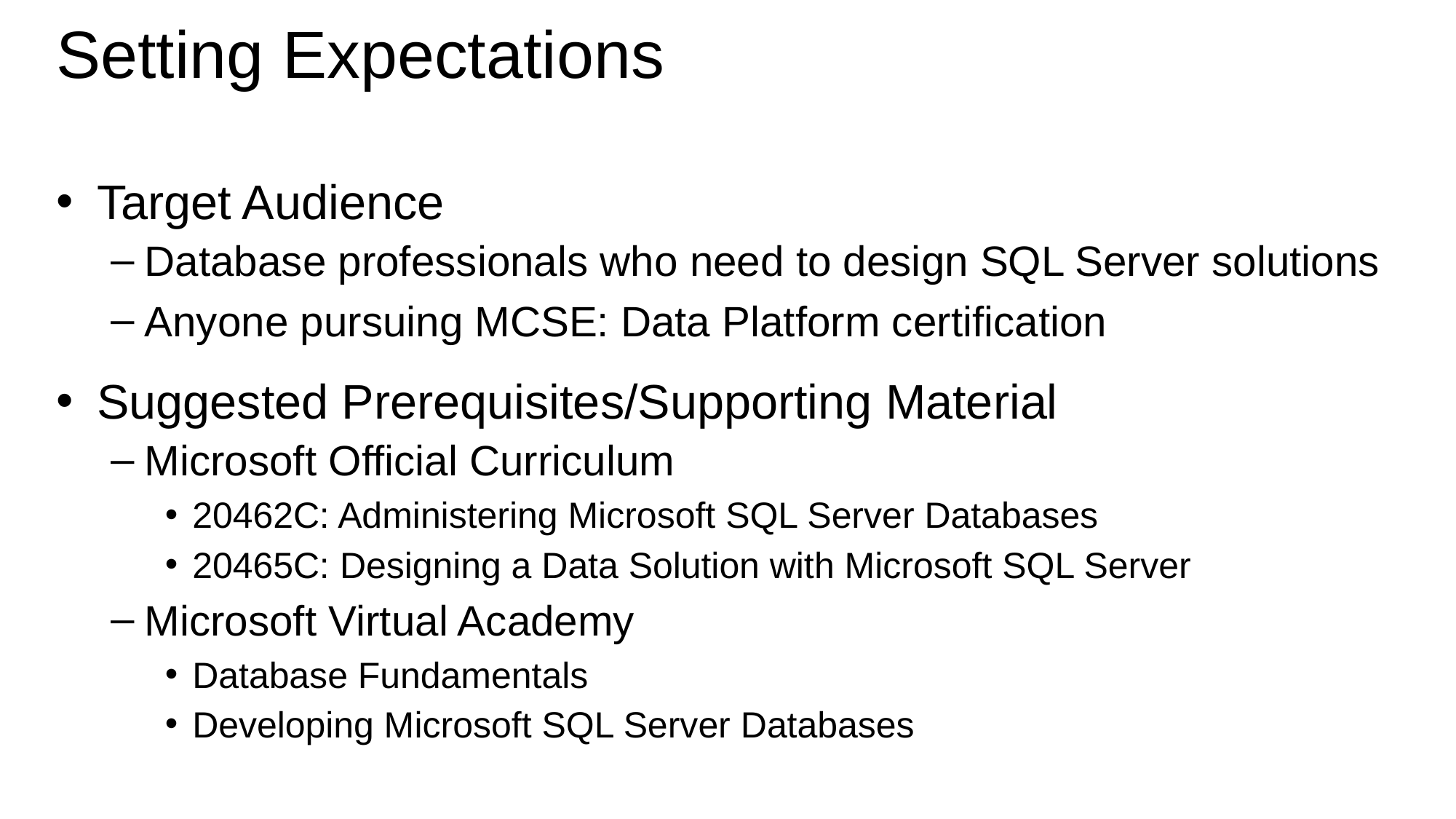

# Setting Expectations
Target Audience
Database professionals who need to design SQL Server solutions
Anyone pursuing MCSE: Data Platform certification
Suggested Prerequisites/Supporting Material
Microsoft Official Curriculum
20462C: Administering Microsoft SQL Server Databases
20465C: Designing a Data Solution with Microsoft SQL Server
Microsoft Virtual Academy
Database Fundamentals
Developing Microsoft SQL Server Databases